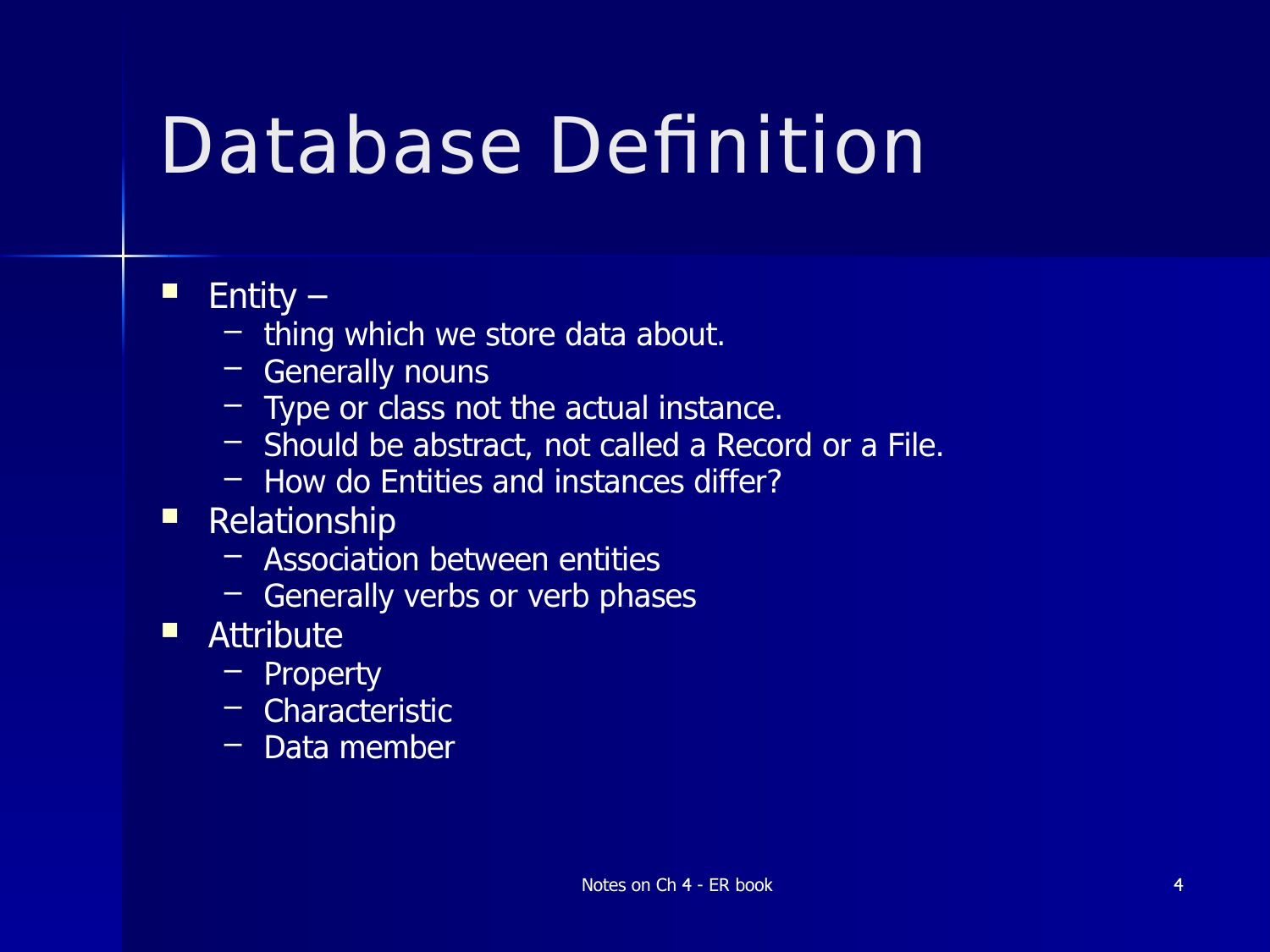

# Database Definition
Entity –
thing which we store data about.
Generally nouns
Type or class not the actual instance.
Should be abstract, not called a Record or a File.
How do Entities and instances differ?
Relationship
Association between entities
Generally verbs or verb phases
Attribute
Property
Characteristic
Data member

Notes on Ch 4 - ER book
4